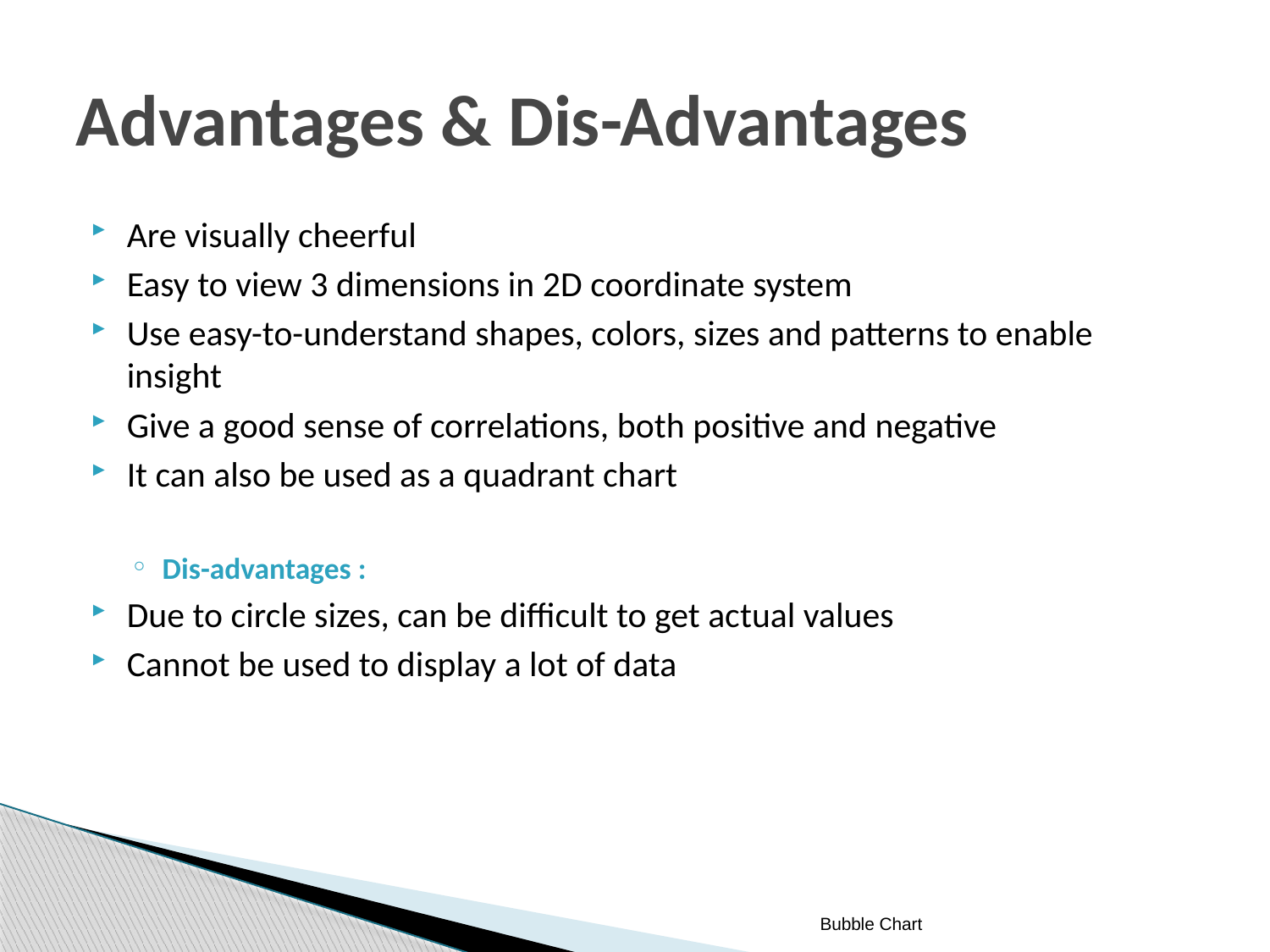

# Advantages & Dis-Advantages
Are visually cheerful
Easy to view 3 dimensions in 2D coordinate system
Use easy-to-understand shapes, colors, sizes and patterns to enable insight
Give a good sense of correlations, both positive and negative
It can also be used as a quadrant chart

Dis-advantages :
Due to circle sizes, can be difficult to get actual values
Cannot be used to display a lot of data
Bubble Chart

4